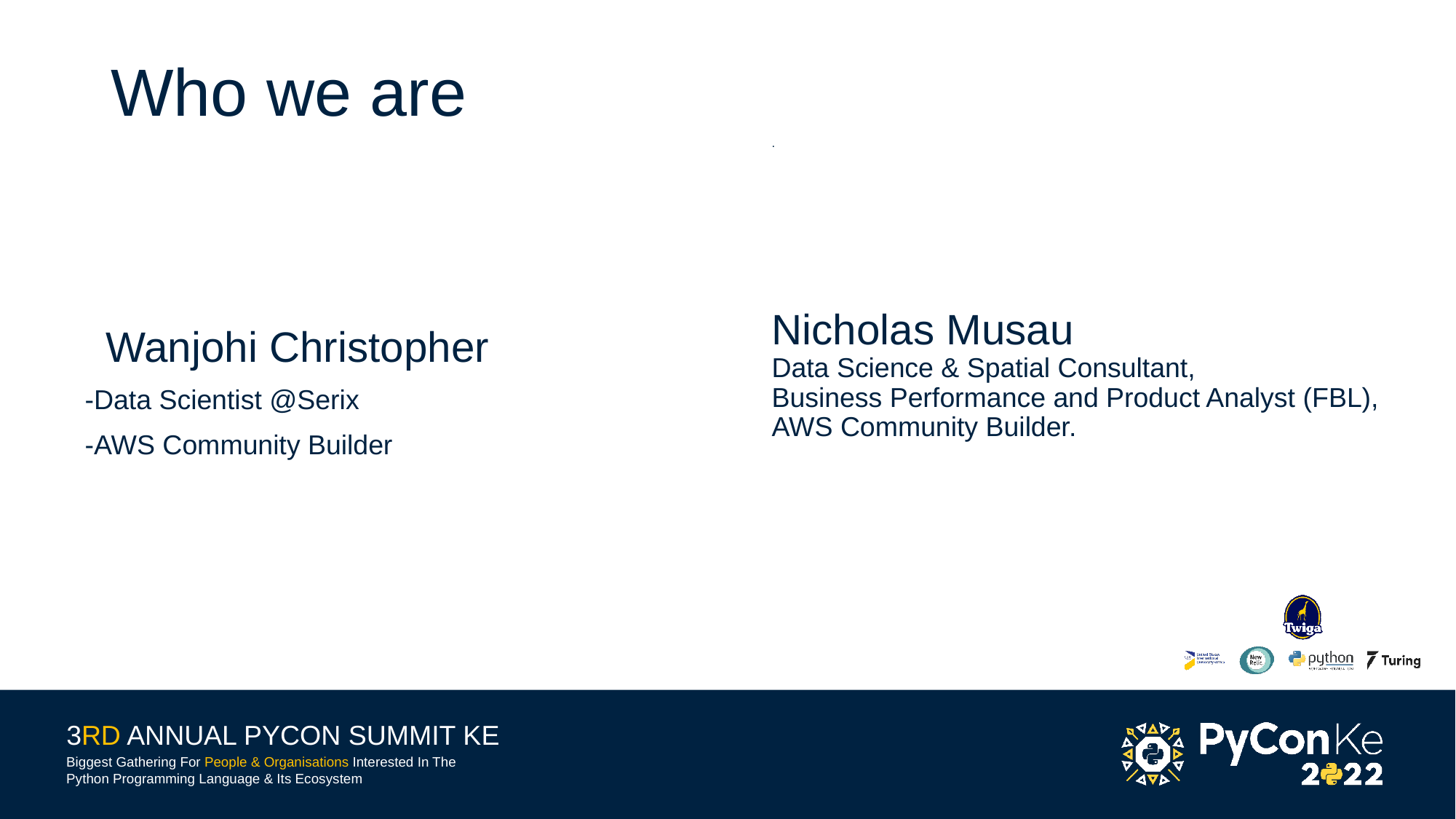

# Who we are
.

Nicholas Musau
Data Science & Spatial Consultant,
Business Performance and Product Analyst (FBL),
AWS Community Builder.

Wanjohi Christopher
-Data Scientist @Serix
-AWS Community Builder